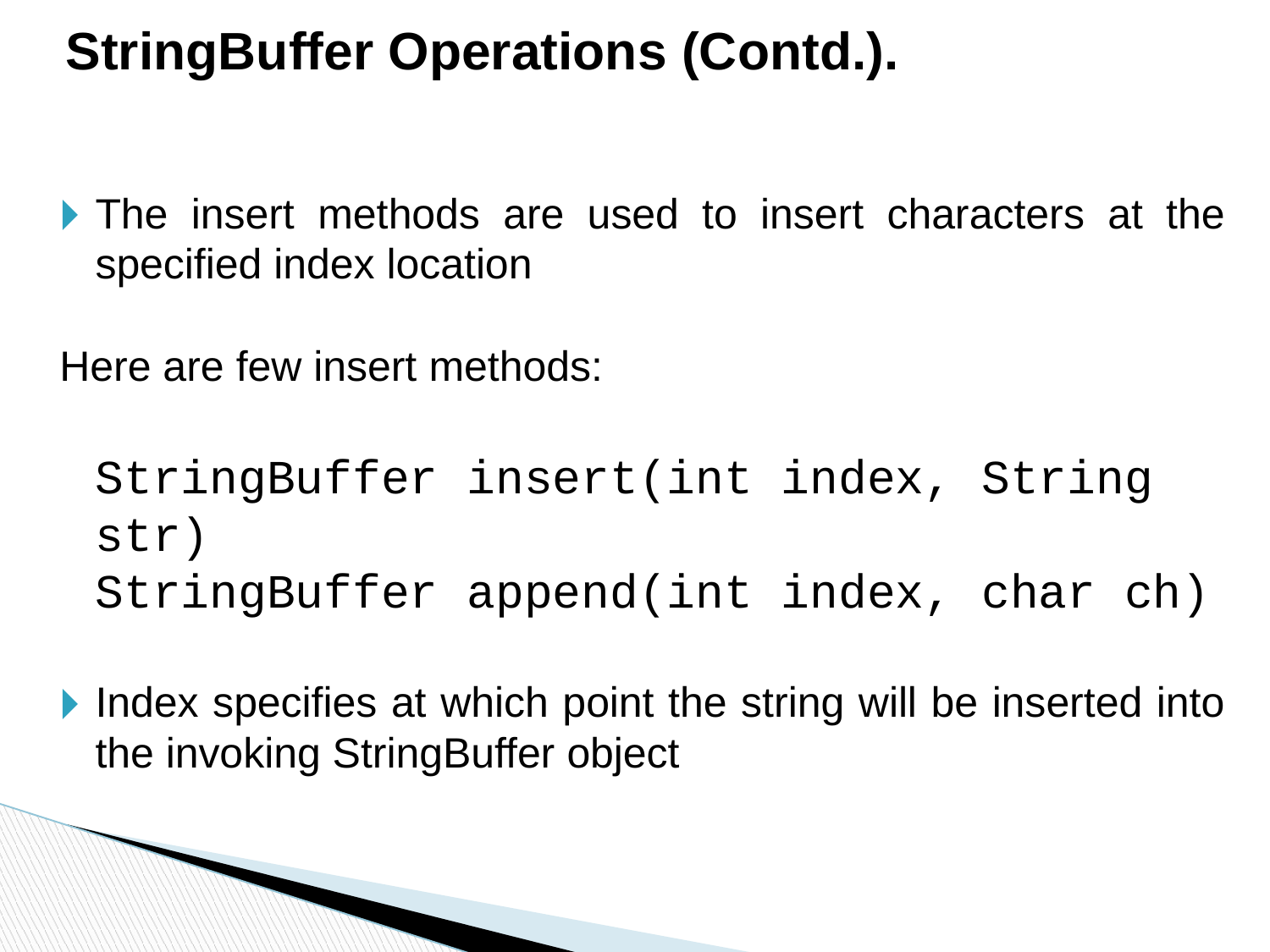

# StringBuffer Operations (Contd.).
The insert methods are used to insert characters at the specified index location

Here are few insert methods:

	StringBuffer insert(int index, String str)
	StringBuffer append(int index, char ch)

Index specifies at which point the string will be inserted into the invoking StringBuffer object